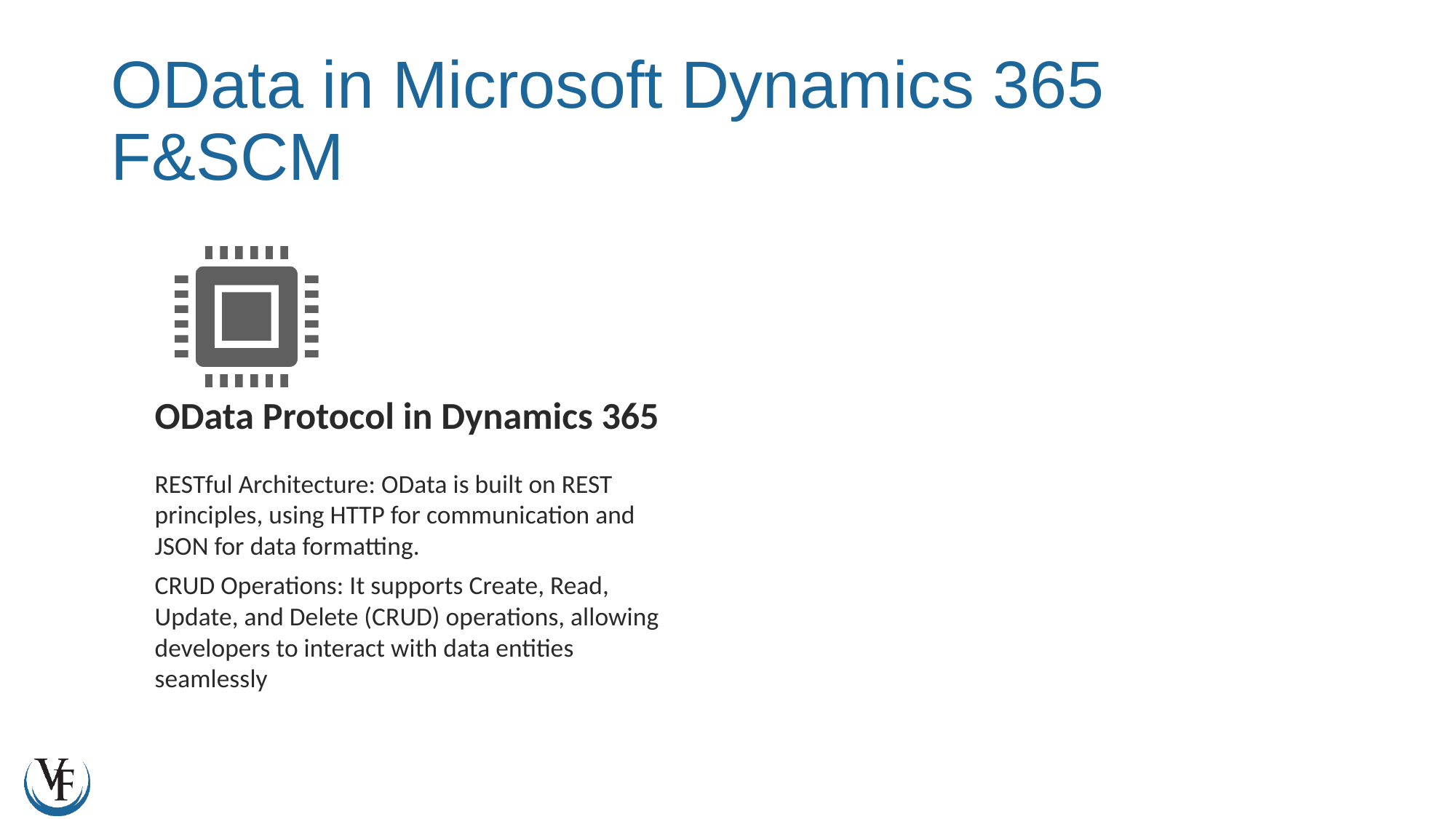

# OData in Microsoft Dynamics 365 F&SCM
OData Protocol in Dynamics 365
RESTful Architecture: OData is built on REST principles, using HTTP for communication and JSON for data formatting.
CRUD Operations: It supports Create, Read, Update, and Delete (CRUD) operations, allowing developers to interact with data entities seamlessly